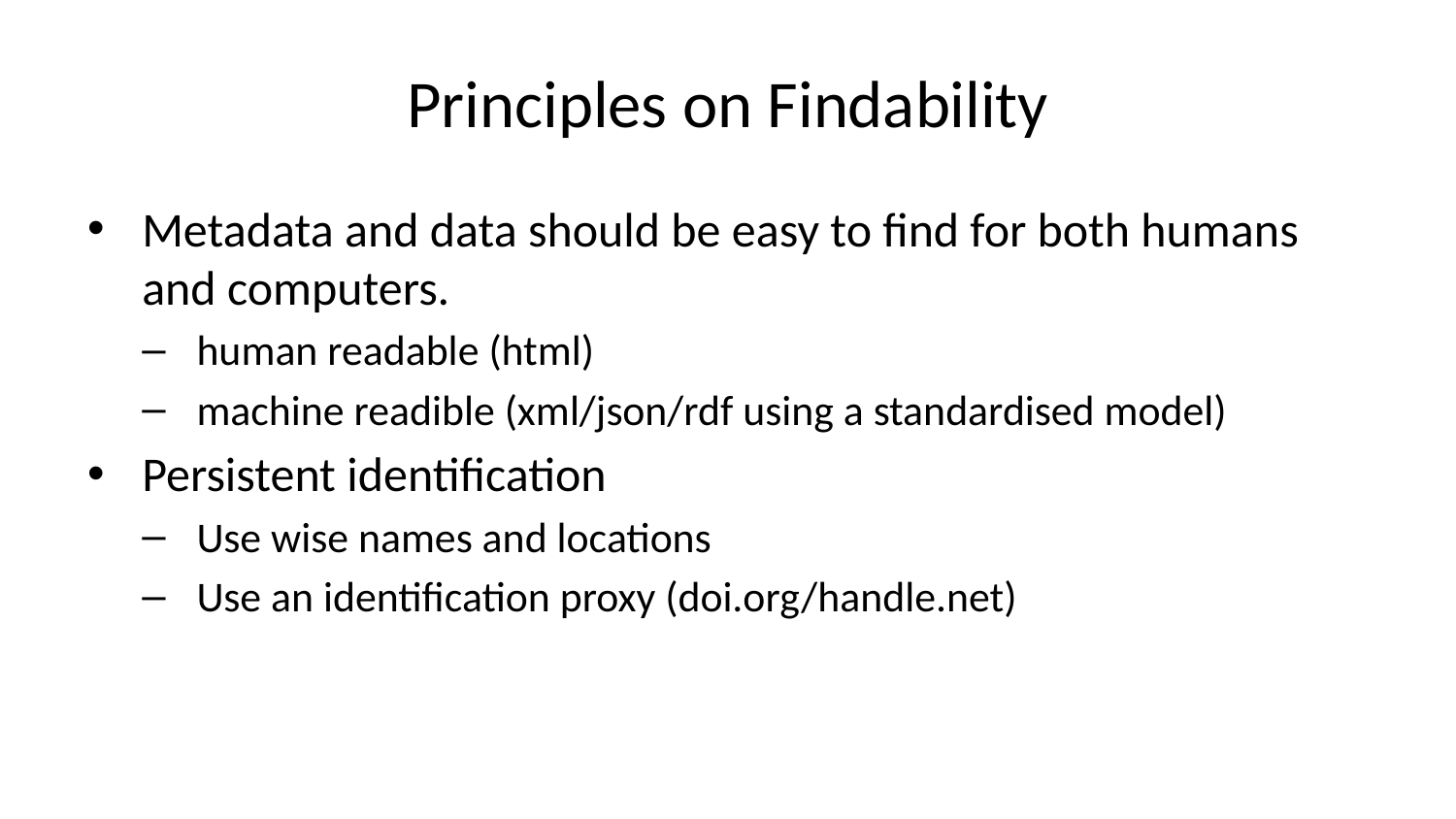

# Principles on Findability
Metadata and data should be easy to find for both humans and computers.
human readable (html)
machine readible (xml/json/rdf using a standardised model)
Persistent identification
Use wise names and locations
Use an identification proxy (doi.org/handle.net)